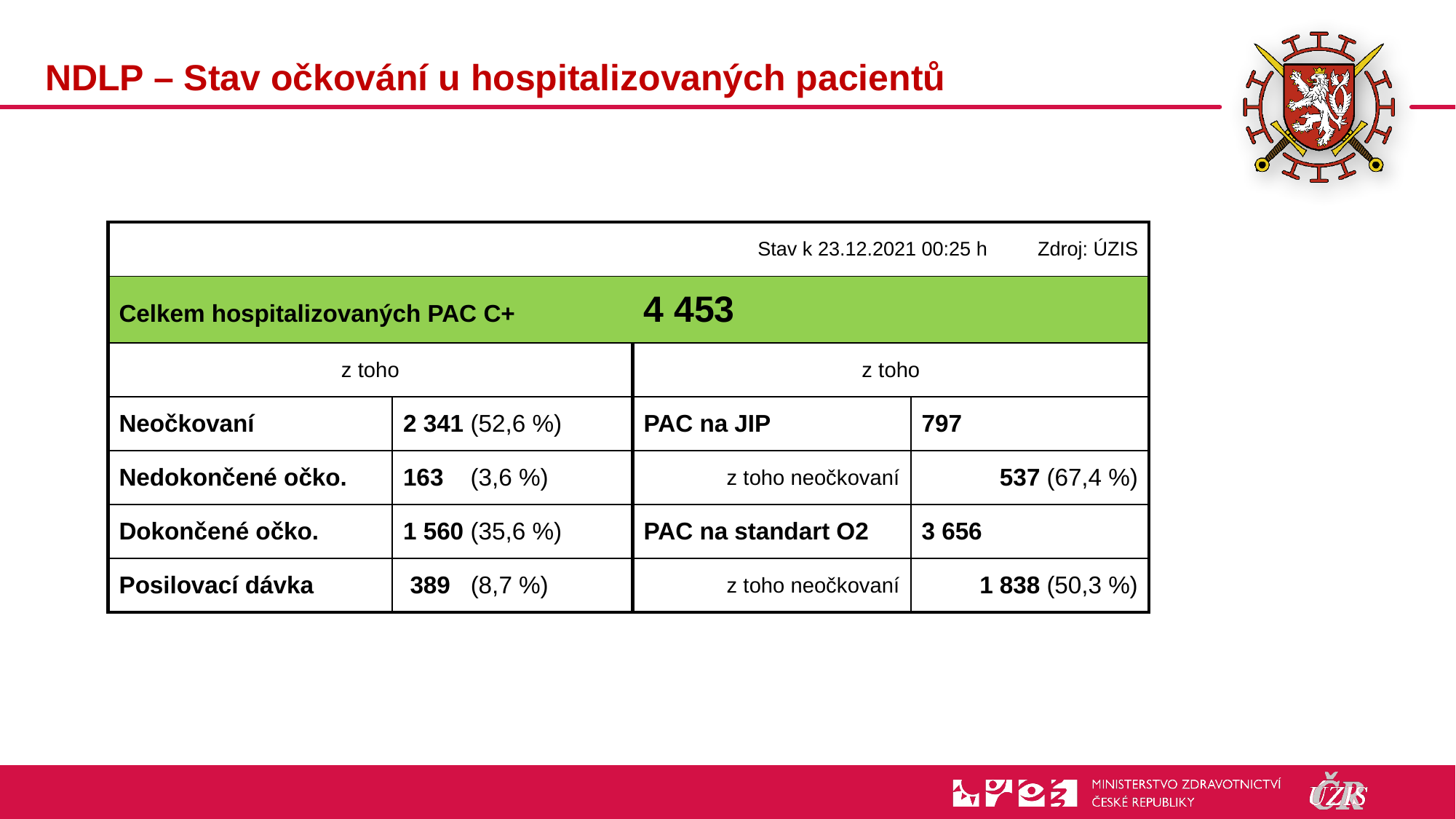

# NDLP – Stav očkování u hospitalizovaných pacientů
|  |  |  | Stav k 23.12.2021 00:25 h |  | Zdroj: ÚZIS |
| --- | --- | --- | --- | --- | --- |
| Celkem hospitalizovaných PAC C+ 4 453 |  |  |  |  |  |
| z toho |  |  | z toho |  |  |
| Neočkovaní |  | 2 341 (52,6 %) | PAC na JIP | 797 |  |
| Nedokončené očko. |  | 163 (3,6 %) | z toho neočkovaní | 537 (67,4 %) |  |
| Dokončené očko. |  | 1 560 (35,6 %) | PAC na standart O2 | 3 656 |  |
| Posilovací dávka |  | 389 (8,7 %) | z toho neočkovaní | 1 838 (50,3 %) |  |